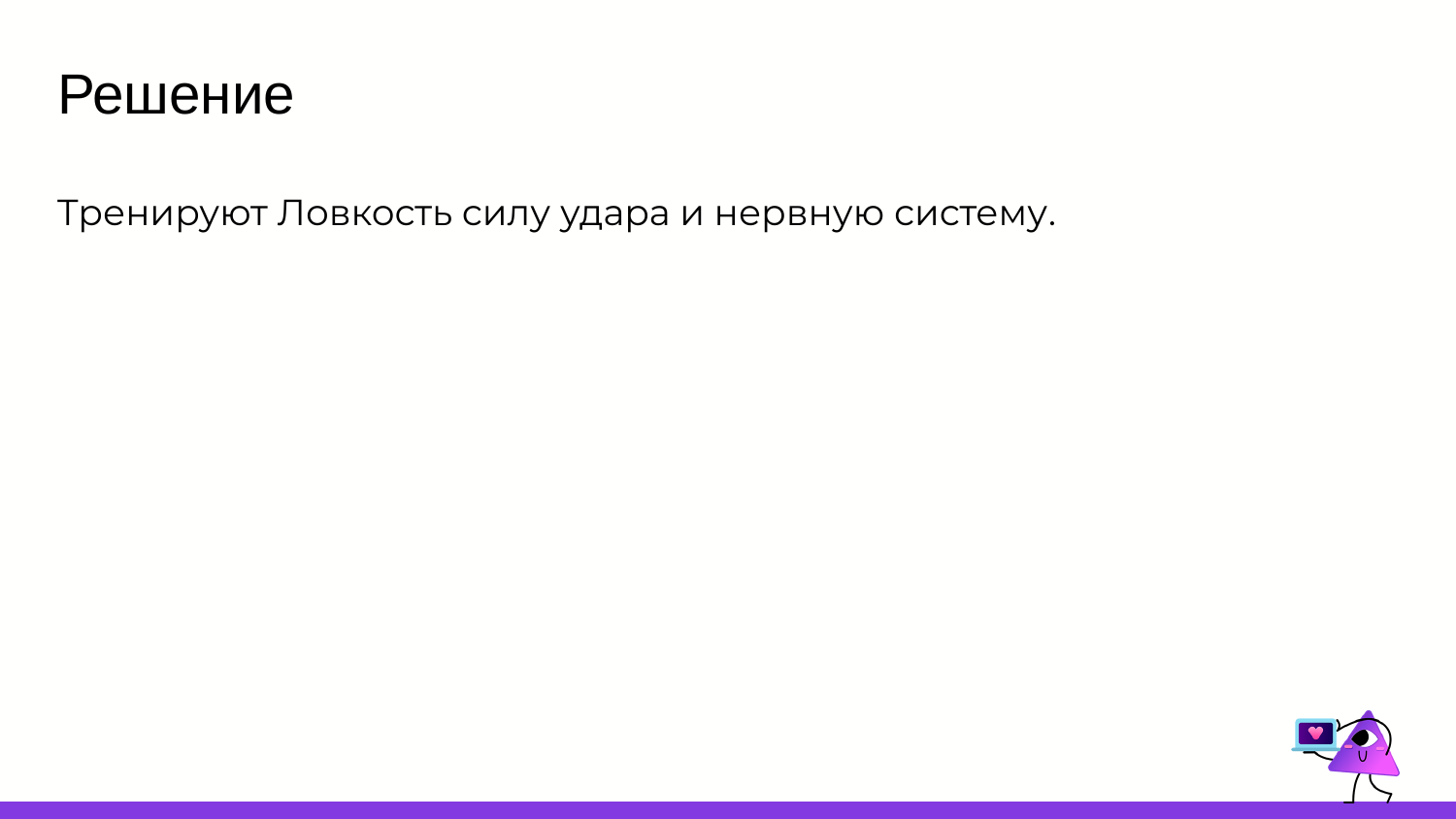

# Решение
Тренируют Ловкость силу удара и нервную систему.